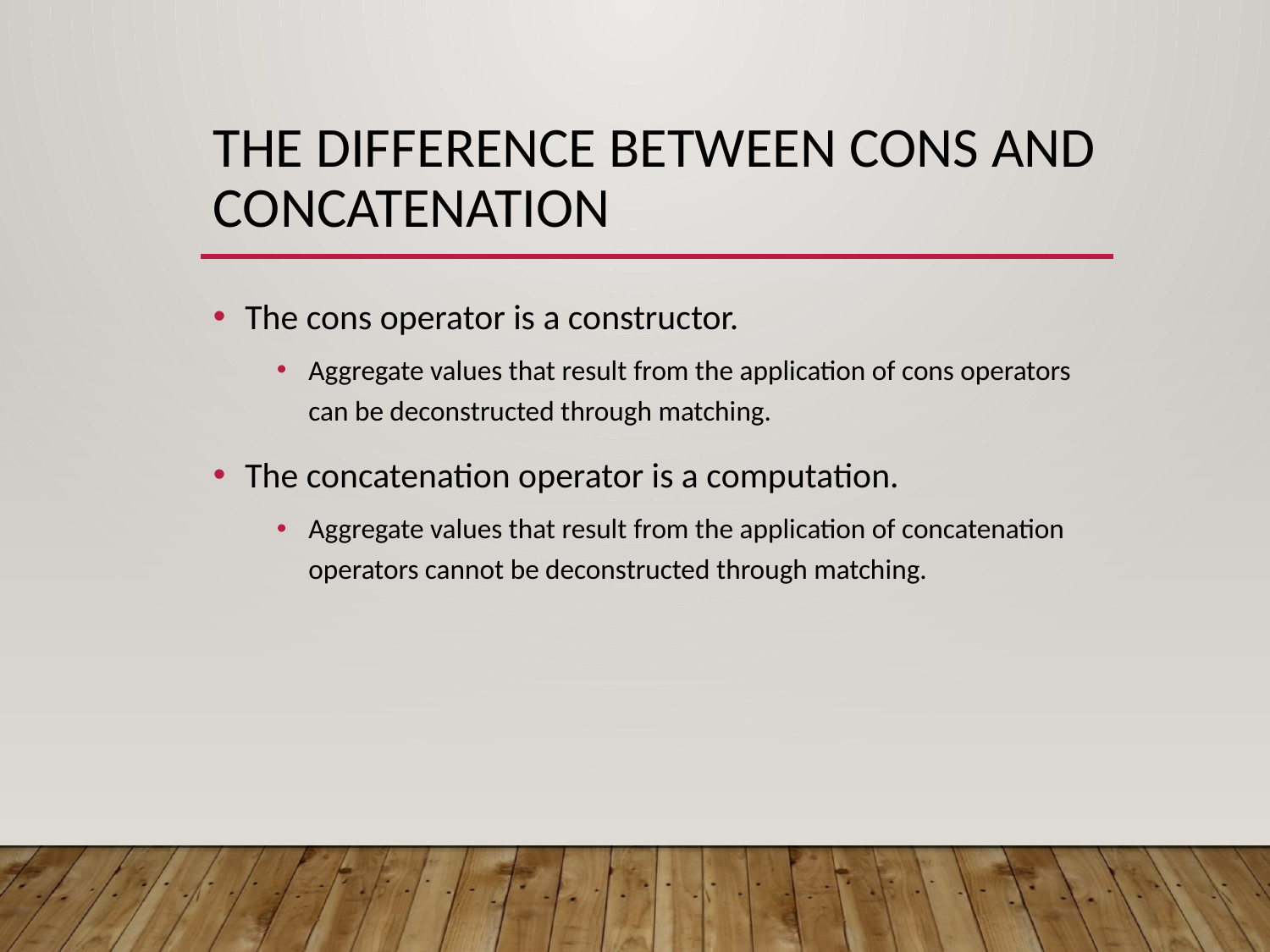

# The difference between Cons and concatenation
The cons operator is a constructor.
Aggregate values that result from the application of cons operators can be deconstructed through matching.
The concatenation operator is a computation.
Aggregate values that result from the application of concatenation operators cannot be deconstructed through matching.